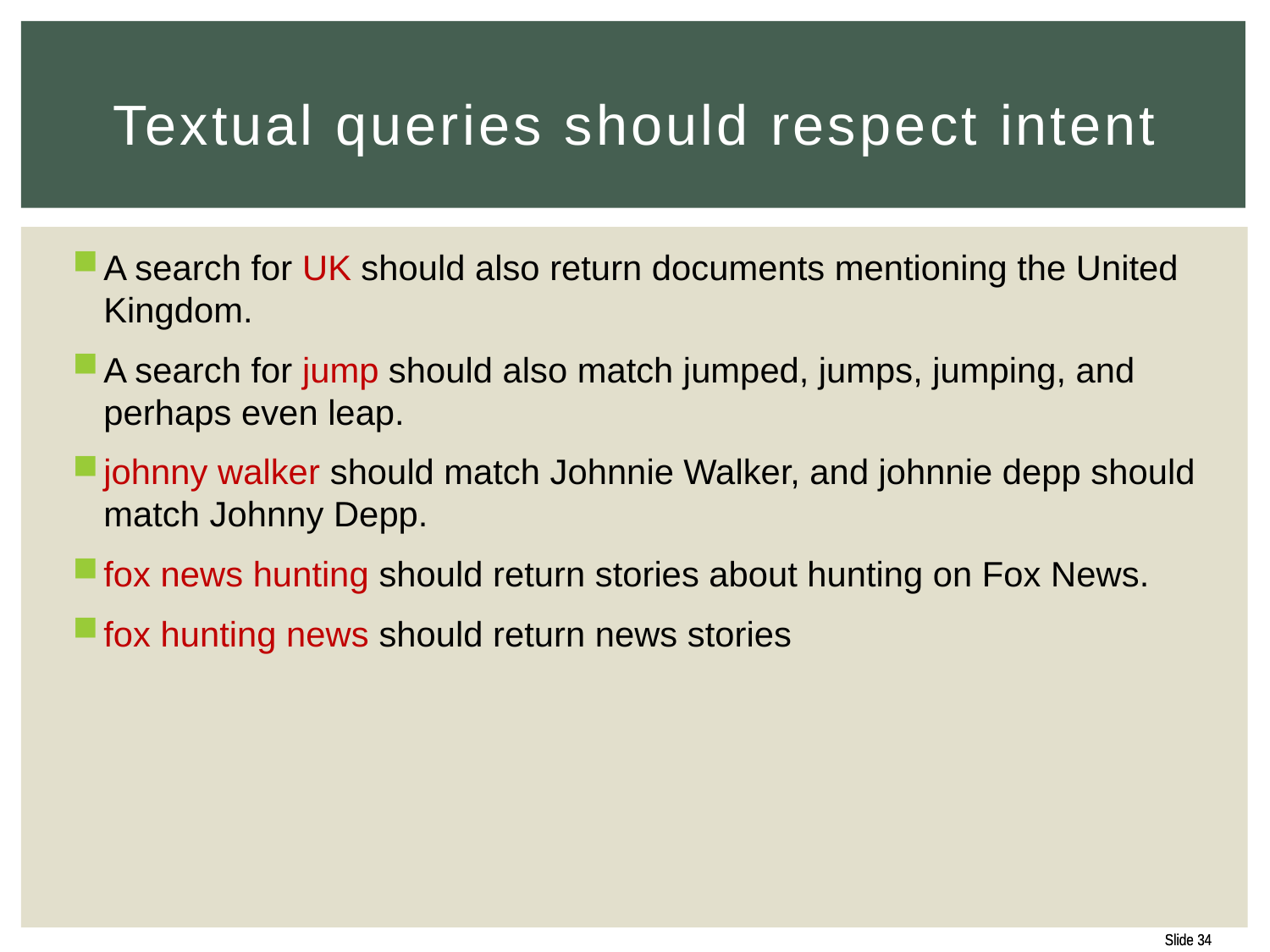

# Textual queries should respect intent
A search for UK should also return documents mentioning the United Kingdom.
A search for jump should also match jumped, jumps, jumping, and perhaps even leap.
johnny walker should match Johnnie Walker, and johnnie depp should match Johnny Depp.
fox news hunting should return stories about hunting on Fox News.
fox hunting news should return news stories